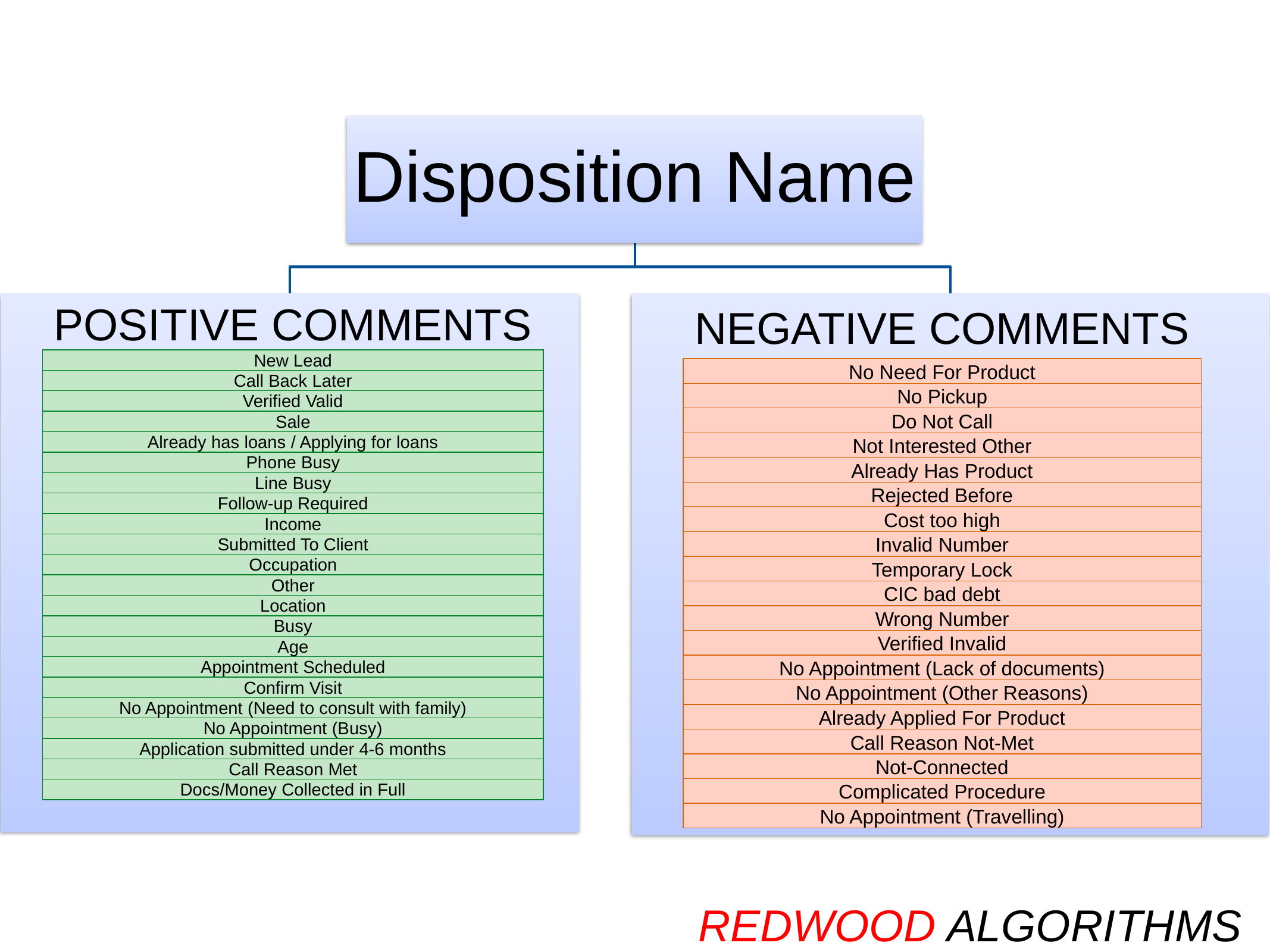

Disposition Name

POSITIVE COMMENTS
NEGATIVE COMMENTS
| New Lead |
| --- |
| Call Back Later |
| Verified Valid |
| Sale |
| Already has loans / Applying for loans |
| Phone Busy |
| Line Busy |
| Follow-up Required |
| Income |
| Submitted To Client |
| Occupation |
| Other |
| Location |
| Busy |
| Age |
| Appointment Scheduled |
| Confirm Visit |
| No Appointment (Need to consult with family) |
| No Appointment (Busy) |
| Application submitted under 4-6 months |
| Call Reason Met |
| Docs/Money Collected in Full |
| No Need For Product |
| --- |
| No Pickup |
| Do Not Call |
| Not Interested Other |
| Already Has Product |
| Rejected Before |
| Cost too high |
| Invalid Number |
| Temporary Lock |
| CIC bad debt |
| Wrong Number |
| Verified Invalid |
| No Appointment (Lack of documents) |
| No Appointment (Other Reasons) |
| Already Applied For Product |
| Call Reason Not-Met |
| Not-Connected |
| Complicated Procedure |
| No Appointment (Travelling) |
REDWOOD ALGORITHMS